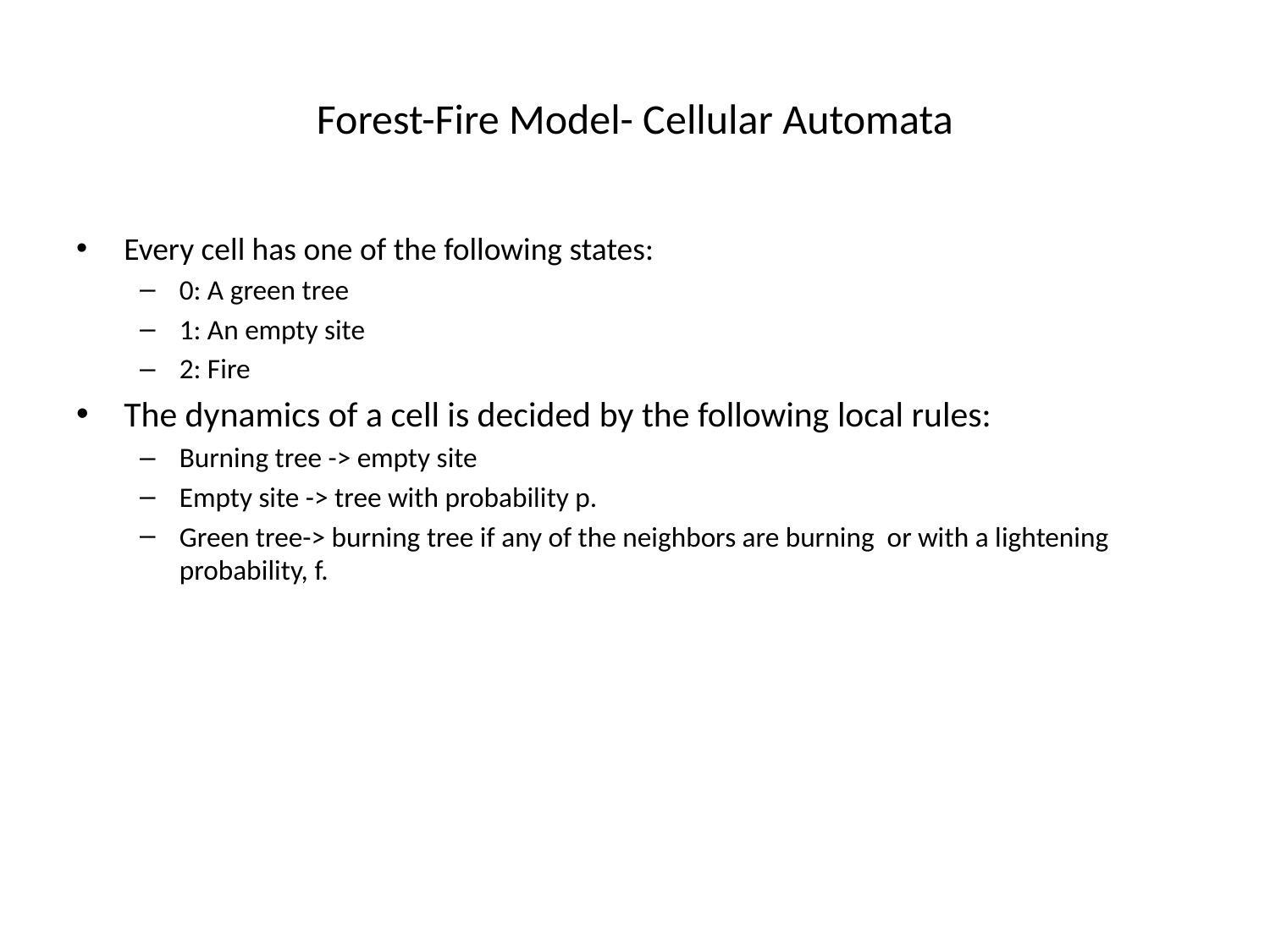

# Forest-Fire Model- Cellular Automata
Every cell has one of the following states:
0: A green tree
1: An empty site
2: Fire
The dynamics of a cell is decided by the following local rules:
Burning tree -> empty site
Empty site -> tree with probability p.
Green tree-> burning tree if any of the neighbors are burning  or with a lightening probability, f.